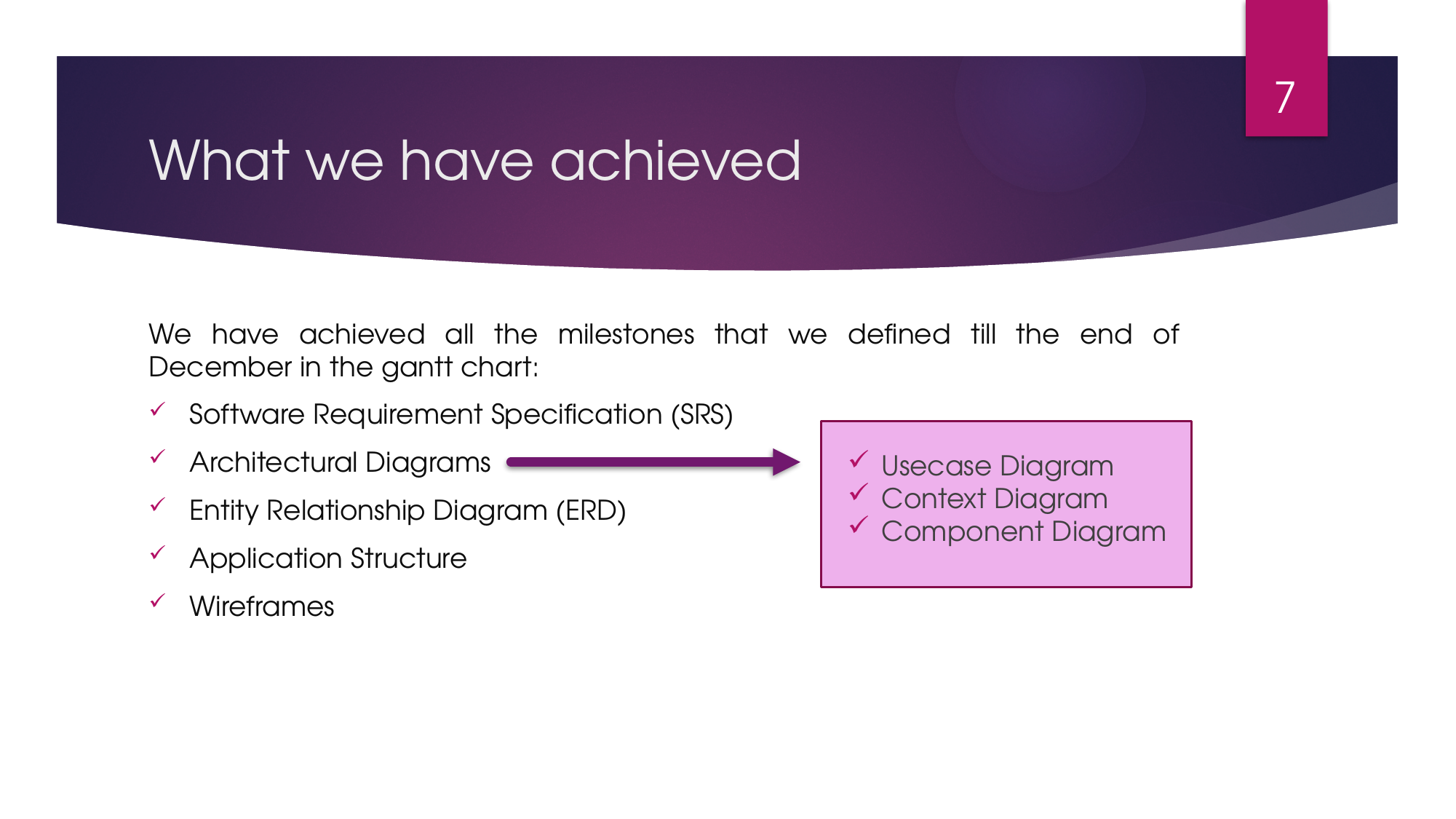

7
# What we have achieved
We have achieved all the milestones that we defined till the end of December in the gantt chart:
Software Requirement Specification (SRS)
Architectural Diagrams
Entity Relationship Diagram (ERD)
Application Structure
Wireframes

Usecase Diagram
Context Diagram
Component Diagram